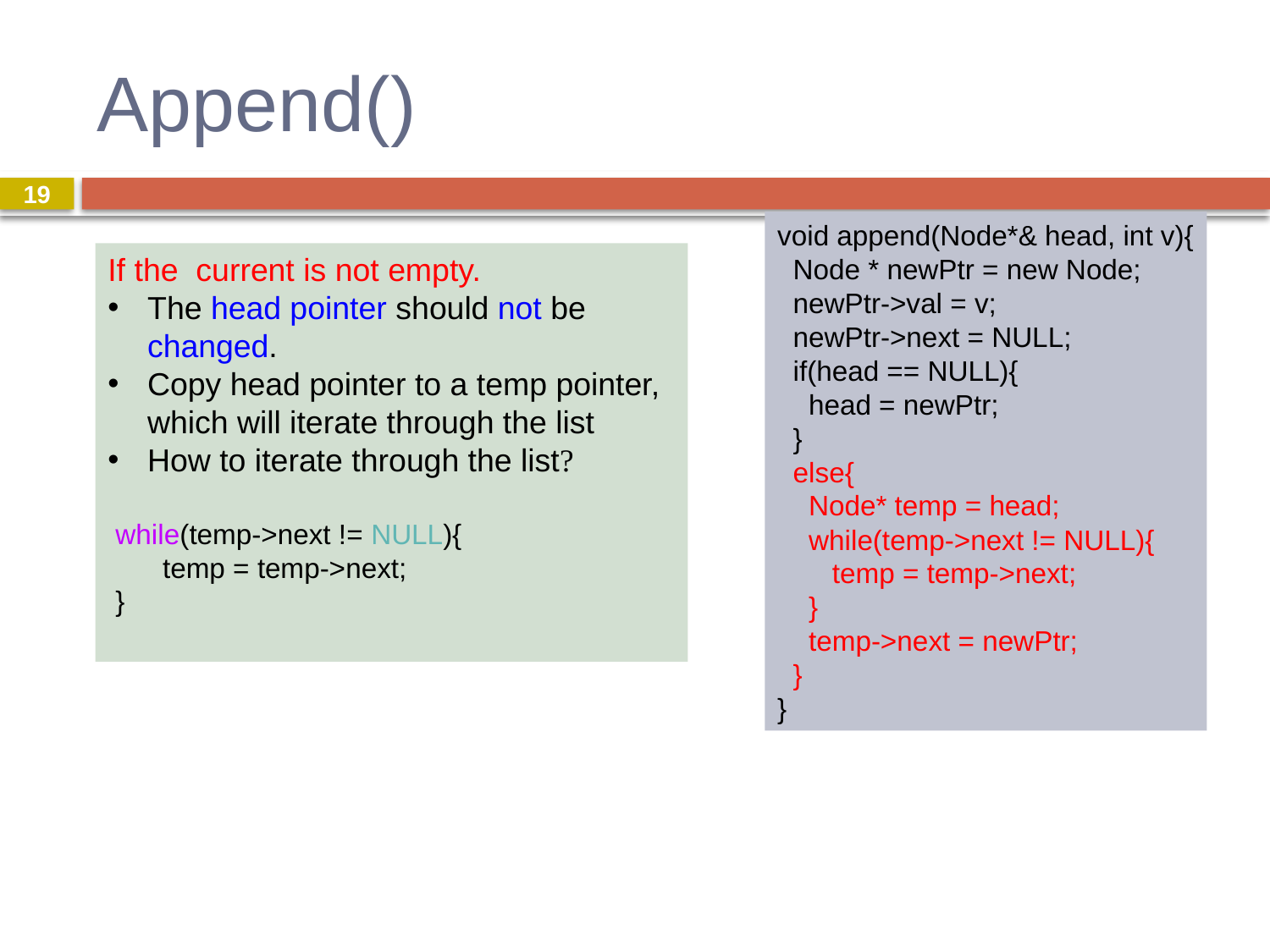

# Append()
19
void append(Node*& head, int v){
  Node * newPtr = new Node;
  newPtr->val = v;
  newPtr->next = NULL;
  if(head == NULL){
    head = newPtr;
  }
  else{
    Node* temp = head;
    while(temp->next != NULL){
       temp = temp->next;
    }
    temp->next = newPtr;
  }
}
If the  current is not empty.
The head pointer should not be changed.
Copy head pointer to a temp pointer, which will iterate through the list
How to iterate through the list?

 while(temp->next != NULL){
       temp = temp->next;
 }